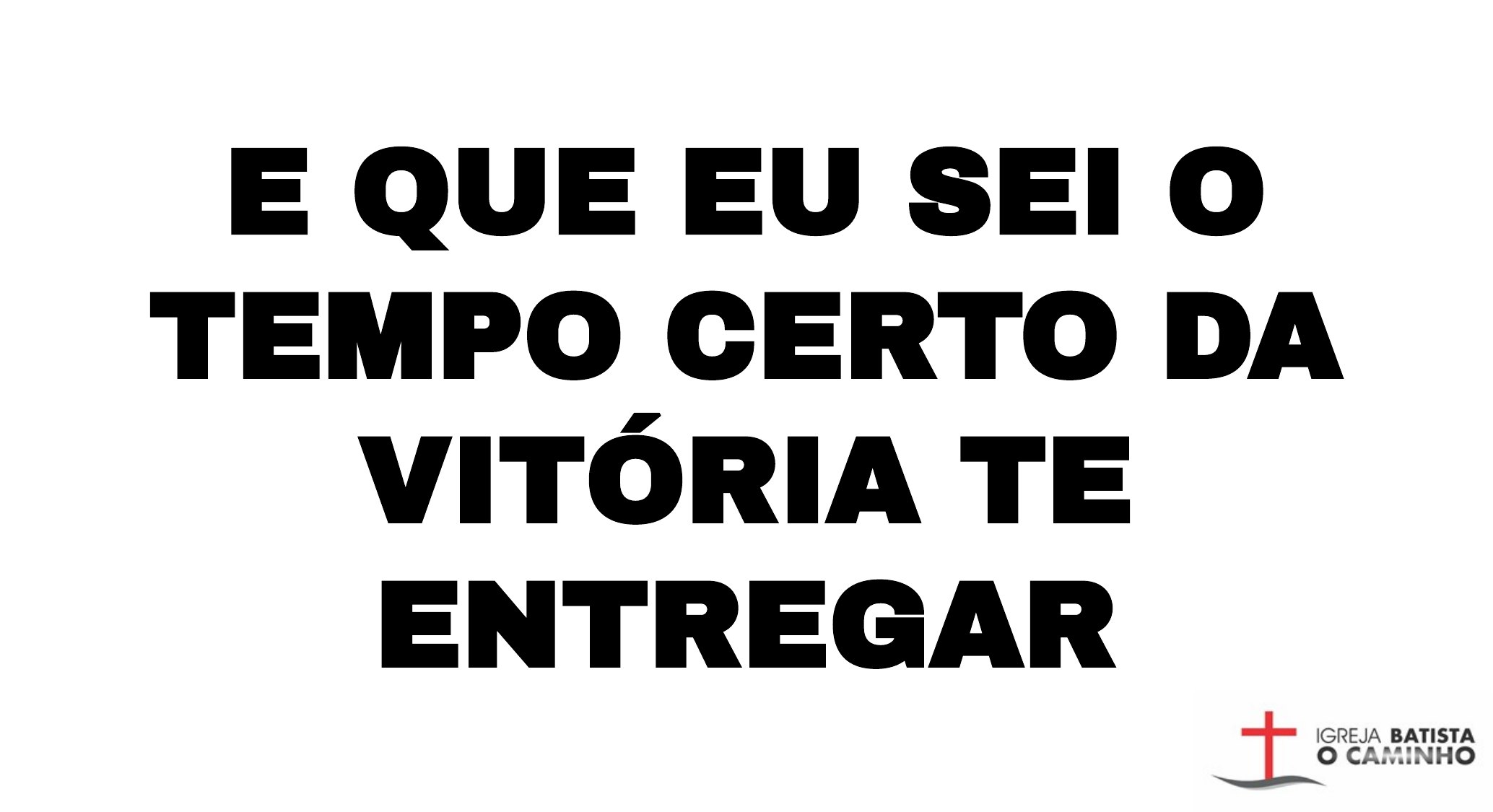

E QUE EU SEI O TEMPO CERTO DA VITÓRIA TE ENTREGAR